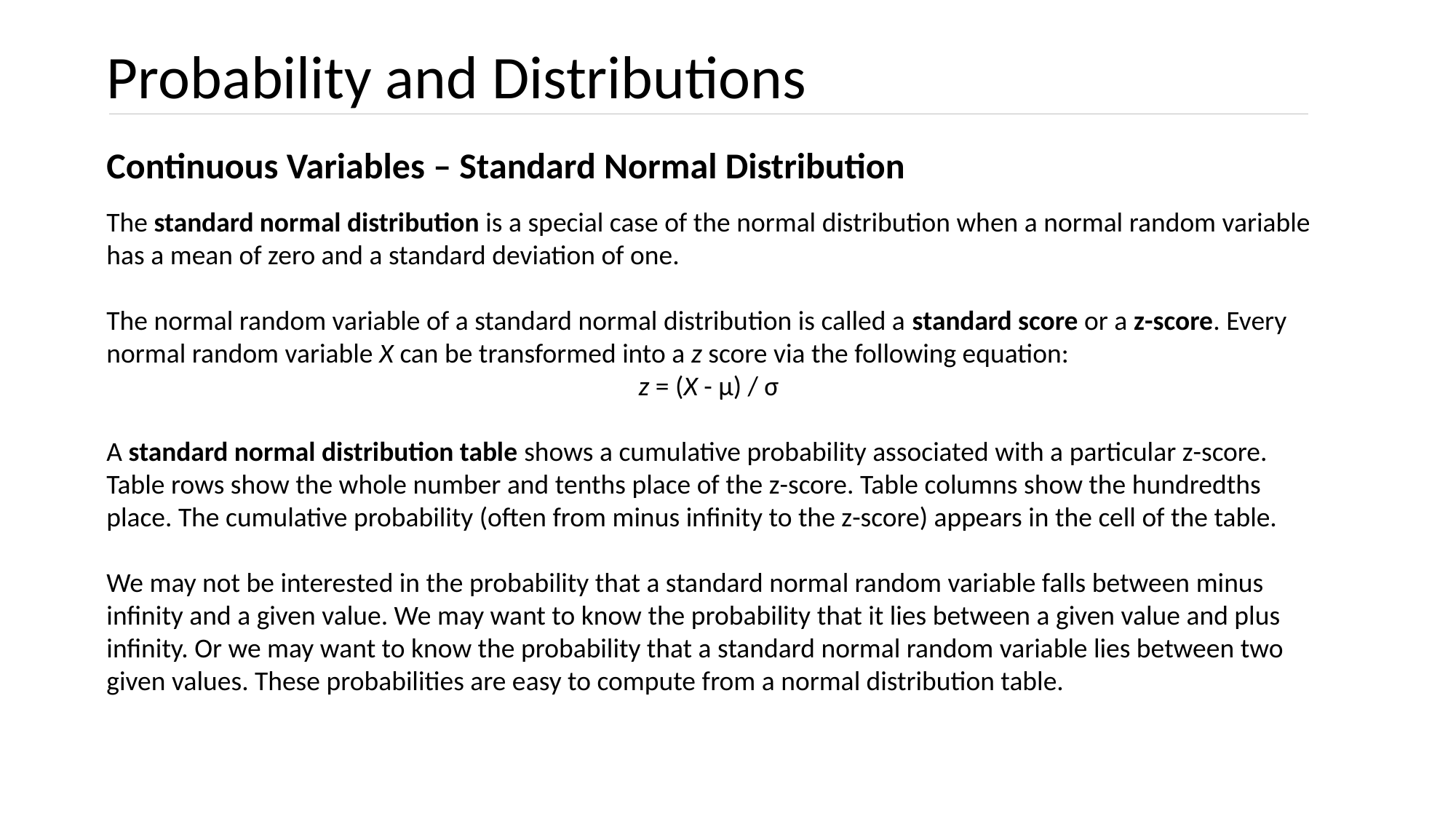

# Probability and Distributions
Continuous Variables – Standard Normal Distribution
The standard normal distribution is a special case of the normal distribution when a normal random variable has a mean of zero and a standard deviation of one.

The normal random variable of a standard normal distribution is called a standard score or a z-score. Every normal random variable X can be transformed into a z score via the following equation:
z = (X - μ) / σ

A standard normal distribution table shows a cumulative probability associated with a particular z-score. Table rows show the whole number and tenths place of the z-score. Table columns show the hundredths place. The cumulative probability (often from minus infinity to the z-score) appears in the cell of the table.

We may not be interested in the probability that a standard normal random variable falls between minus infinity and a given value. We may want to know the probability that it lies between a given value and plus infinity. Or we may want to know the probability that a standard normal random variable lies between two given values. These probabilities are easy to compute from a normal distribution table.